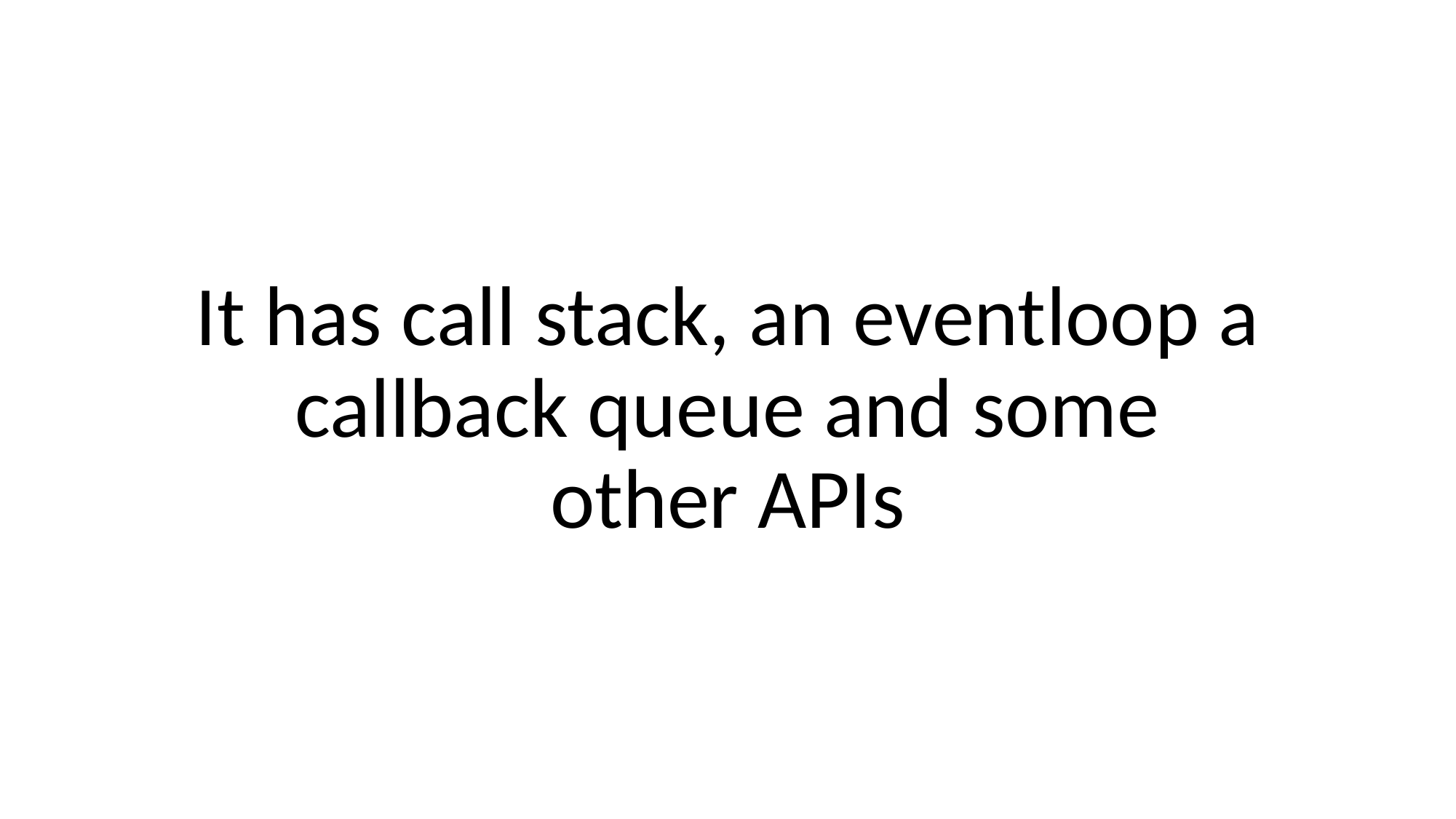

# It has call stack, an eventloop a callback queue and some other APIs